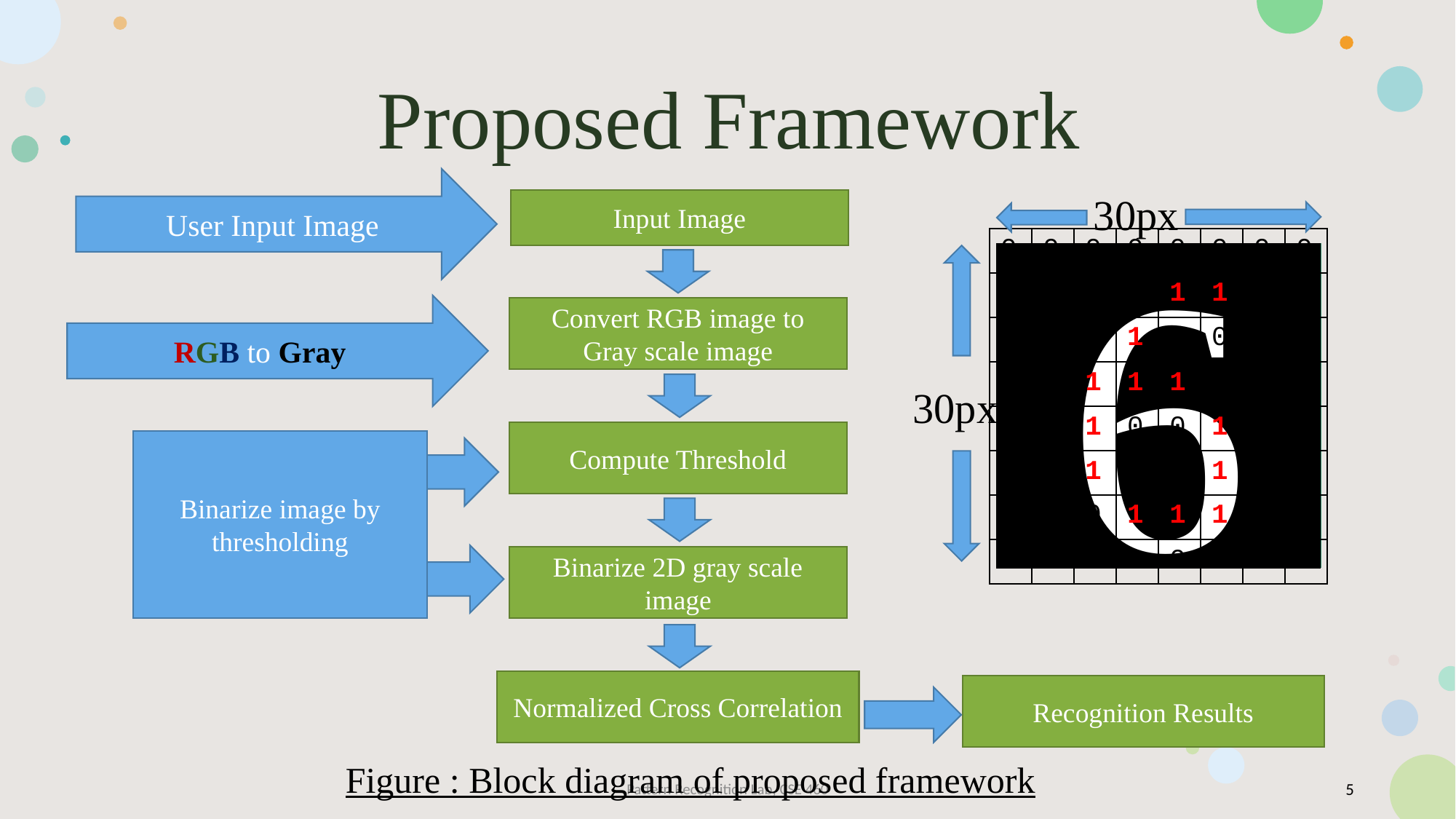

# Proposed Framework
User Input Image
30px
Input Image

| 0 | 0 | 0 | 0 | 0 | 0 | 0 | 0 |
| --- | --- | --- | --- | --- | --- | --- | --- |
| 0 | 0 | 0 | 0 | 1 | 1 | 0 | 0 |
| 0 | 0 | 0 | 1 | 0 | 0 | 0 | 0 |
| 0 | 0 | 1 | 1 | 1 | 0 | 0 | 0 |
| 0 | 0 | 1 | 0 | 0 | 1 | 0 | 0 |
| 0 | 0 | 1 | 0 | 0 | 1 | 0 | 0 |
| 0 | 0 | 0 | 1 | 1 | 1 | 0 | 0 |
| 0 | 0 | 0 | 0 | 0 | 0 | 0 | 0 |
6
6

RGB to Gray
Convert RGB image to
Gray scale image

30px
Compute Threshold
Binarize image by thresholding

Binarize 2D gray scale image

Normalized Cross Correlation
Recognition Results

Figure : Block diagram of proposed framework
Pattern Recognition Lab, CSE 460
5